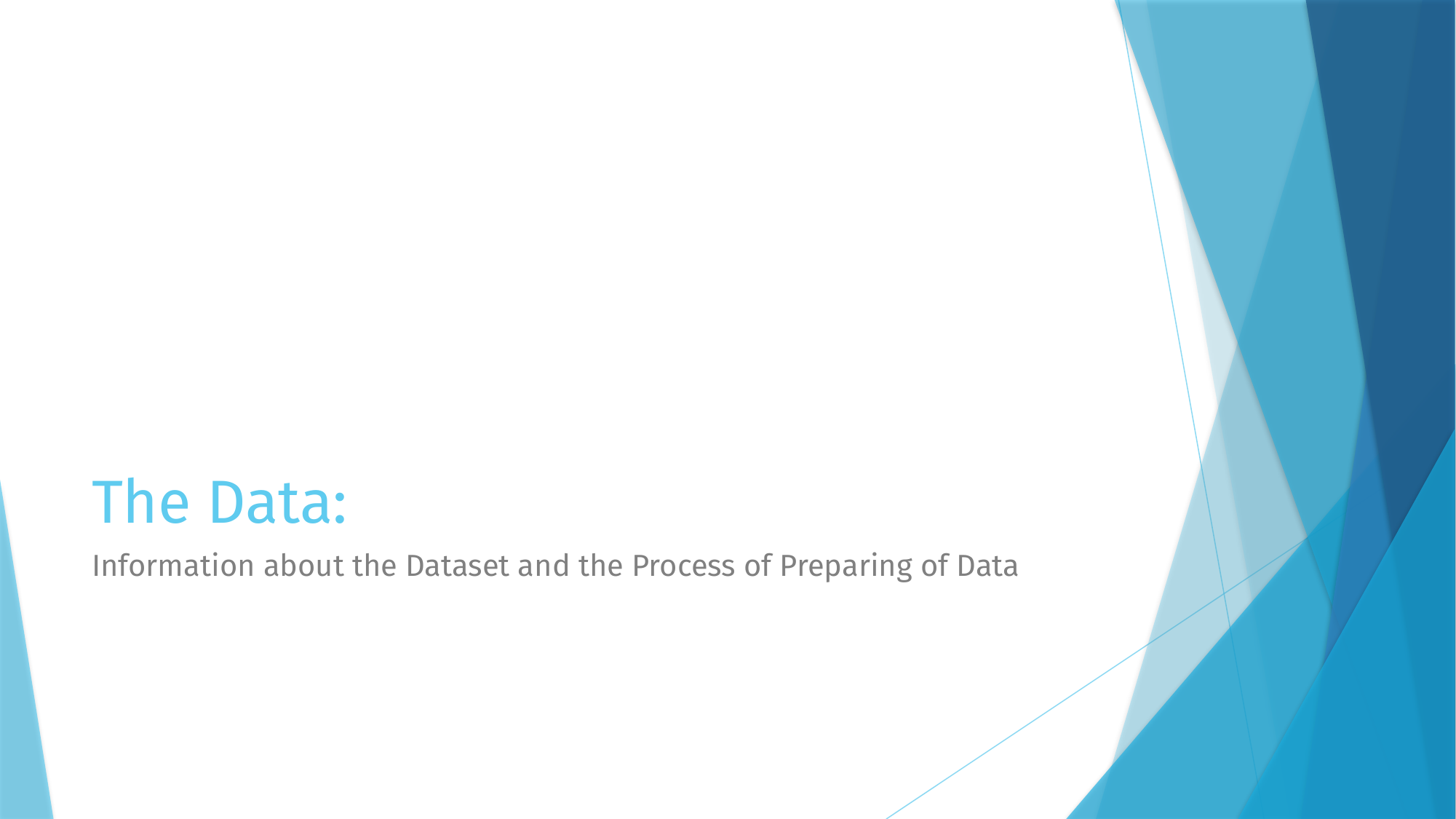

# The Data:
Information about the Dataset and the Process of Preparing of Data